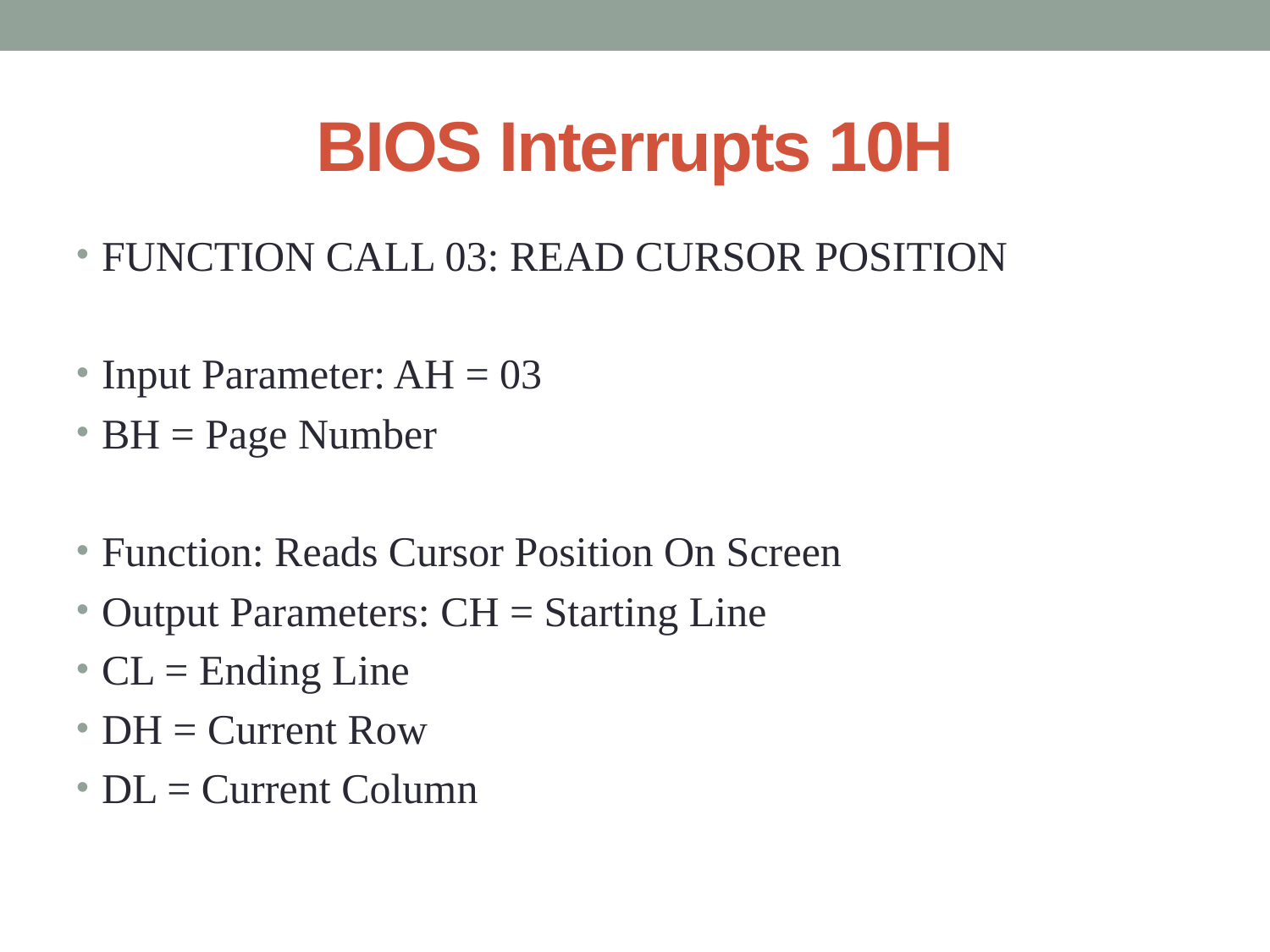

# BIOS Interrupts 10H
FUNCTION CALL 03: READ CURSOR POSITION

Input Parameter: AH = 03
BH = Page Number

Function: Reads Cursor Position On Screen
Output Parameters: CH = Starting Line
CL = Ending Line
DH = Current Row
DL = Current Column